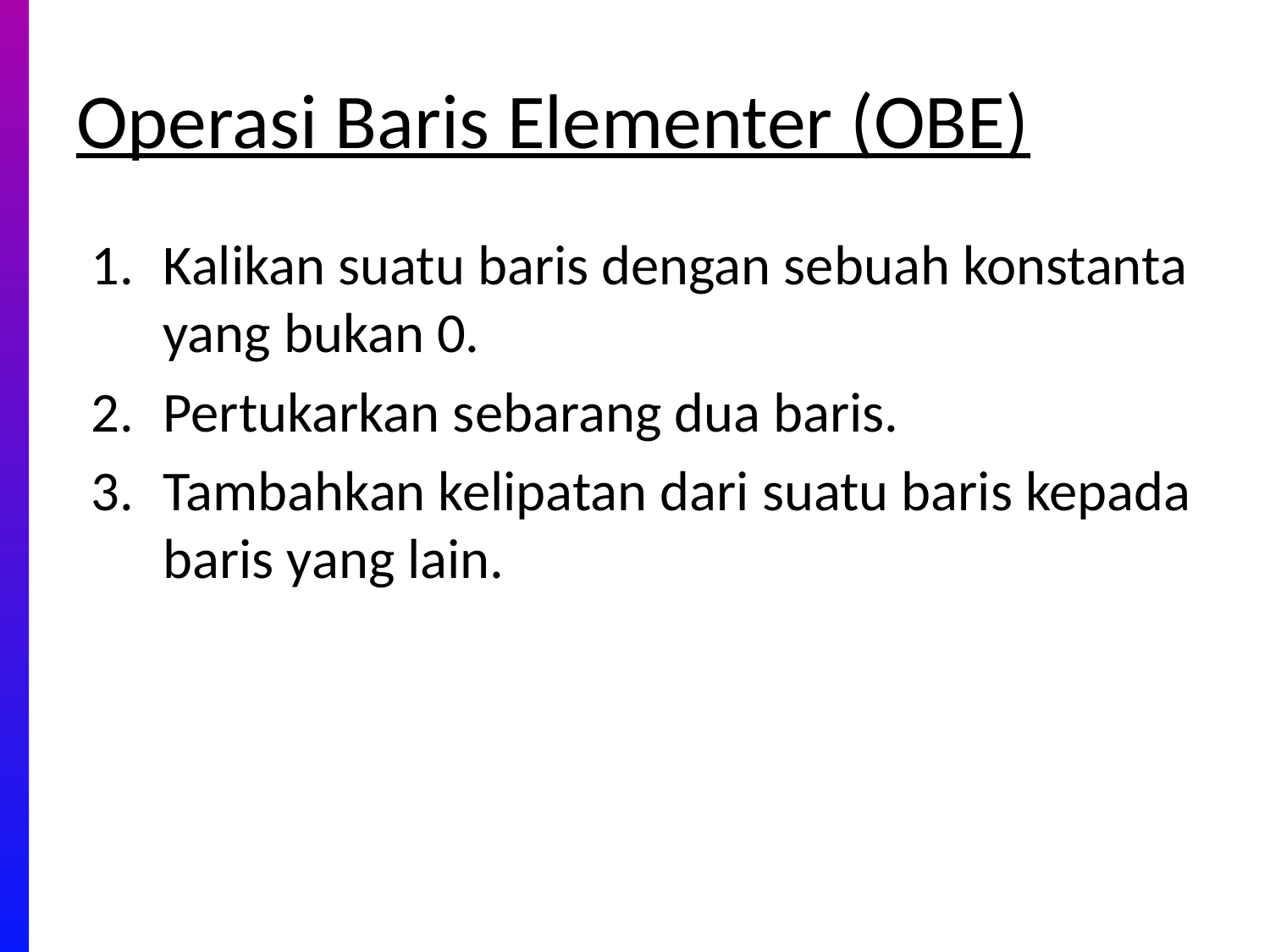

# Operasi Baris Elementer (OBE)
Kalikan suatu baris dengan sebuah konstanta yang bukan 0.
Pertukarkan sebarang dua baris.
Tambahkan kelipatan dari suatu baris kepada baris yang lain.